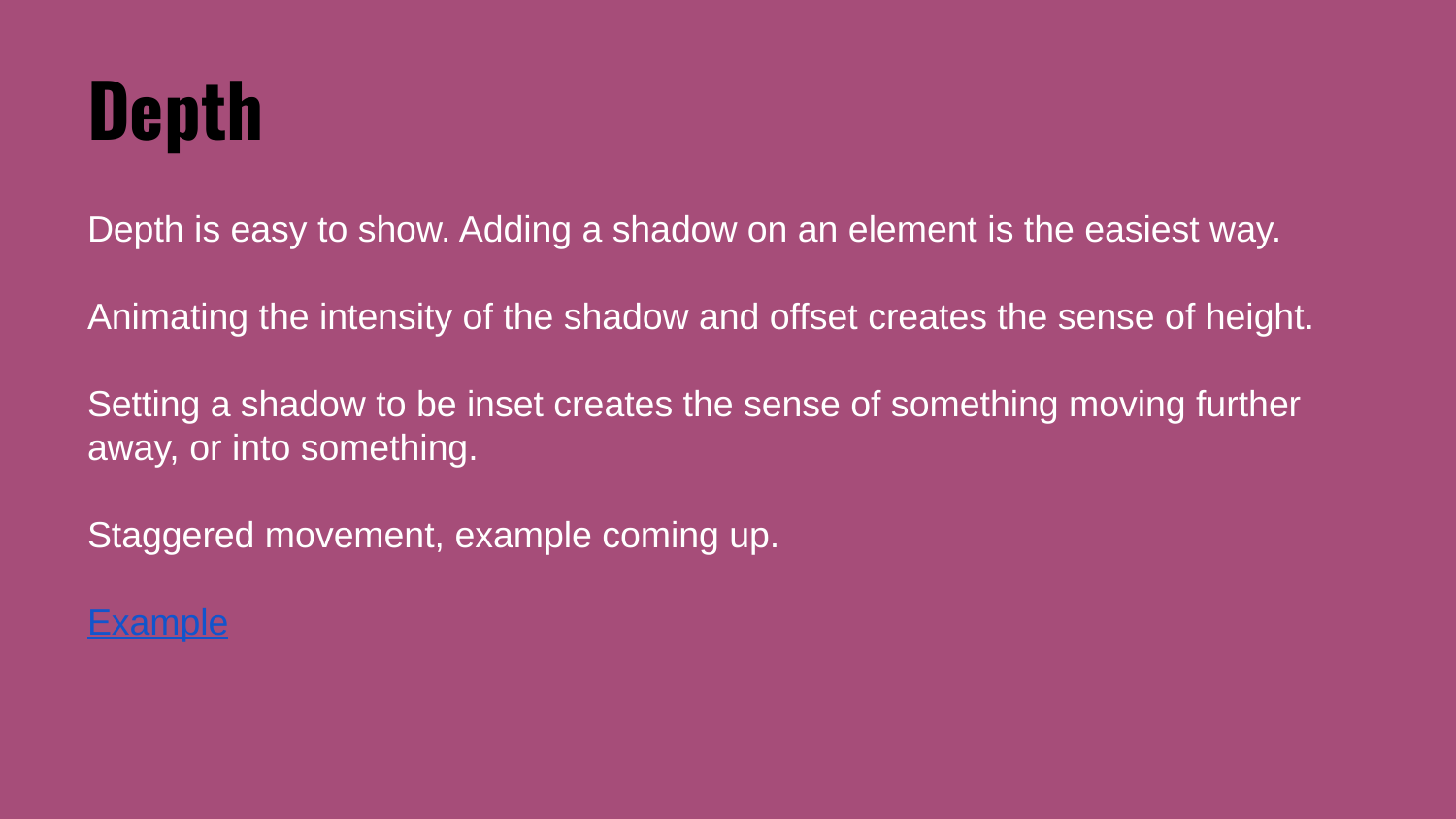

# Depth
Depth is easy to show. Adding a shadow on an element is the easiest way.

Animating the intensity of the shadow and offset creates the sense of height.

Setting a shadow to be inset creates the sense of something moving further away, or into something.

Staggered movement, example coming up.

Example